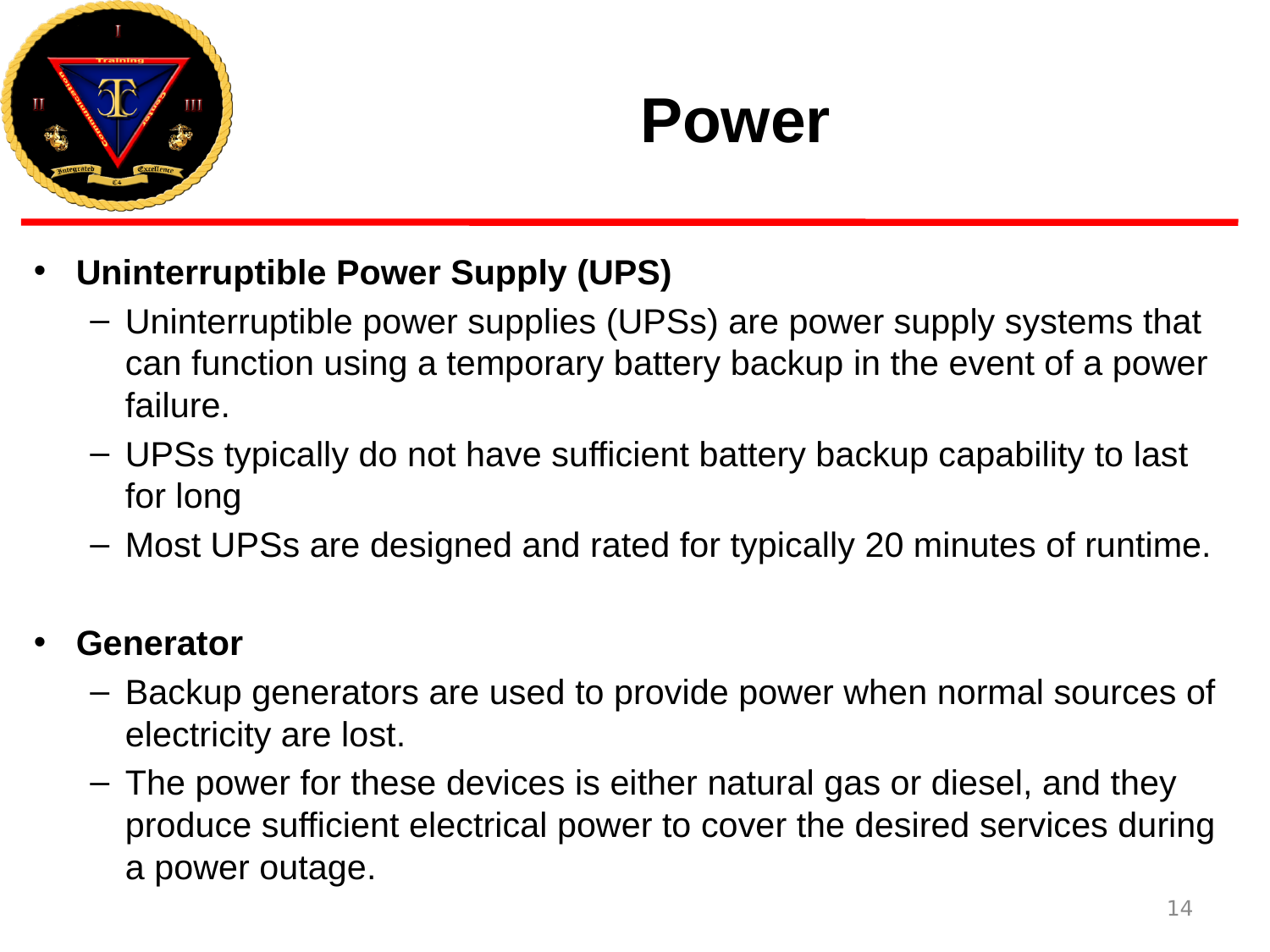

# Power
Uninterruptible Power Supply (UPS)
Uninterruptible power supplies (UPSs) are power supply systems that can function using a temporary battery backup in the event of a power failure.
UPSs typically do not have sufficient battery backup capability to last for long
Most UPSs are designed and rated for typically 20 minutes of runtime.

Generator
Backup generators are used to provide power when normal sources of electricity are lost.
The power for these devices is either natural gas or diesel, and they produce sufficient electrical power to cover the desired services during a power outage.
14